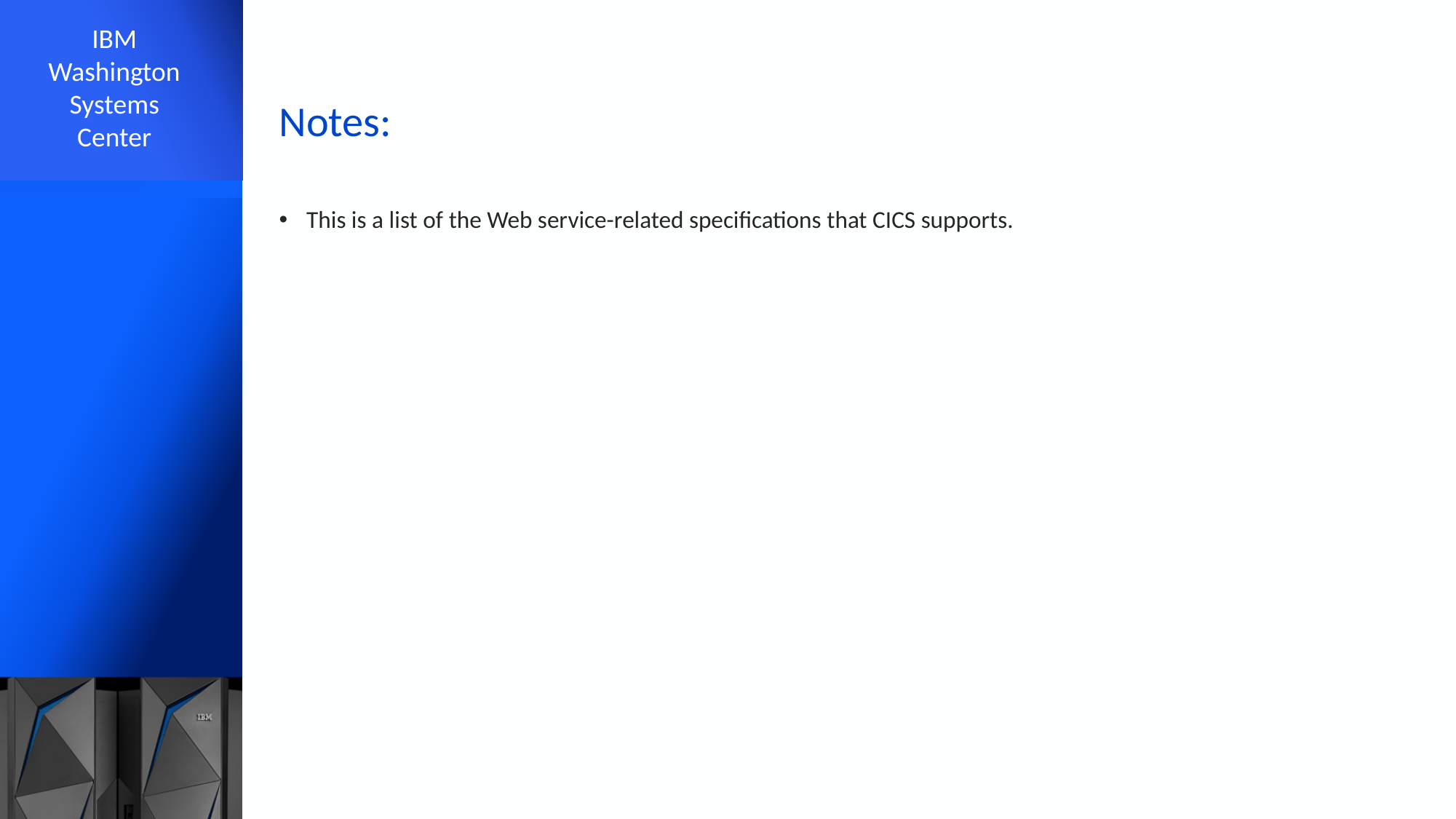

# Notes:
This is a list of the Web service-related specifications that CICS supports.

40